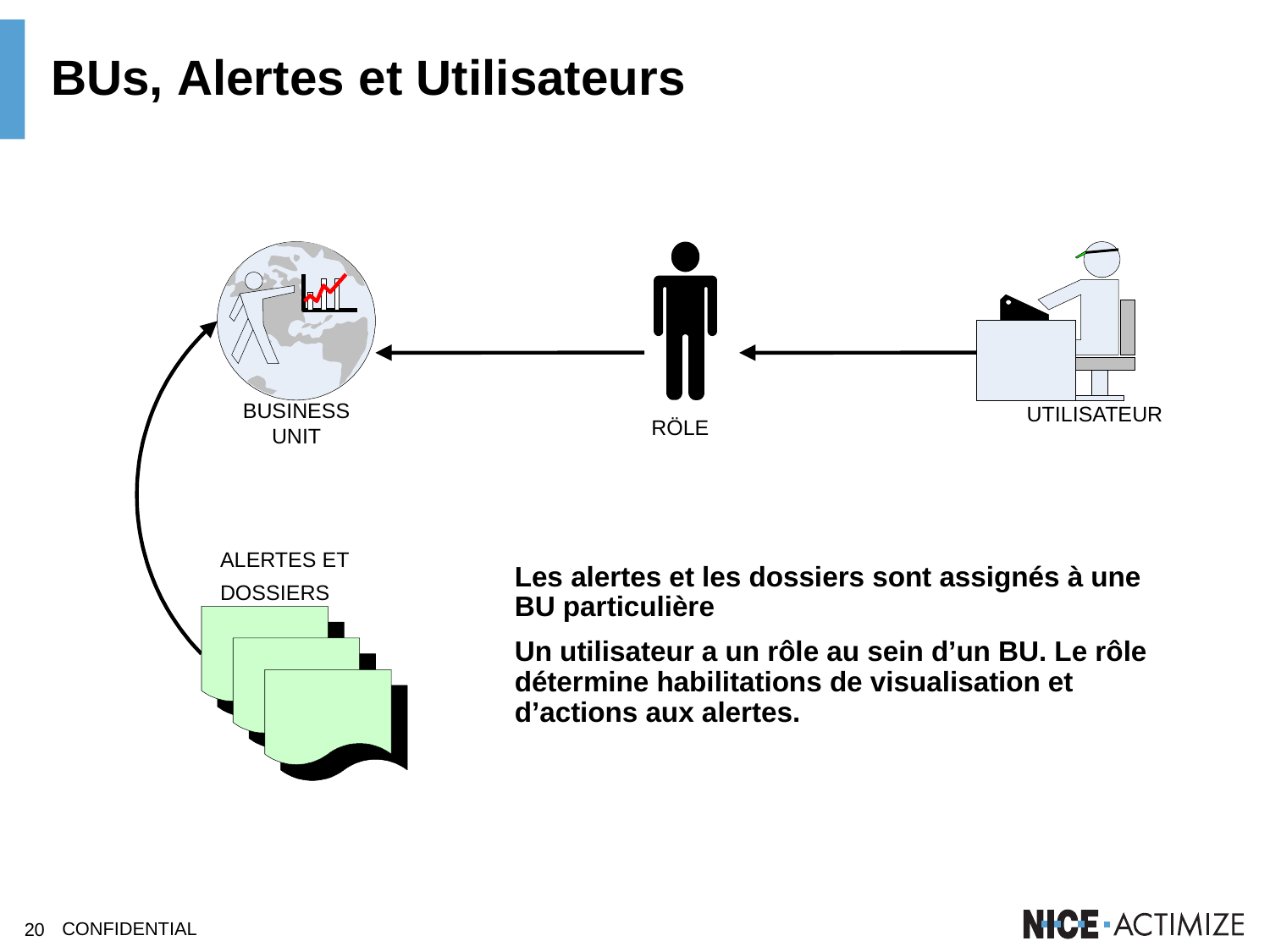

# BUs, Alertes et Utilisateurs

BUSINESS
UTILISATEUR
RÖLE
UNIT
ALERTES ET
DOSSIERS

Les alertes et les dossiers sont assignés à une BU particulière
Un utilisateur a un rôle au sein d’un BU. Le rôle détermine habilitations de visualisation et d’actions aux alertes.